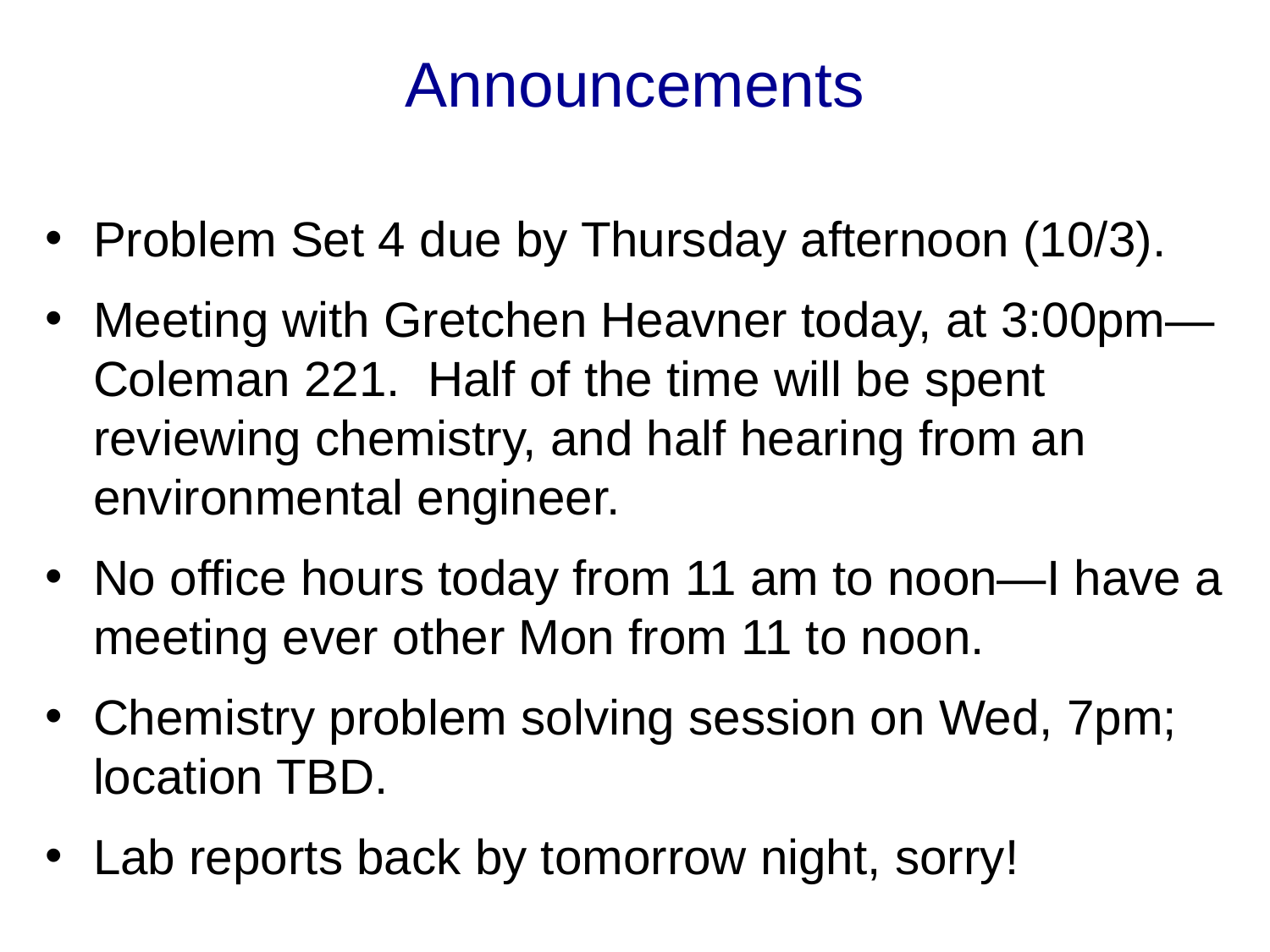

# Announcements
Problem Set 4 due by Thursday afternoon (10/3).
Meeting with Gretchen Heavner today, at 3:00pm—Coleman 221.  Half of the time will be spent reviewing chemistry, and half hearing from an environmental engineer.
No office hours today from 11 am to noon—I have a meeting ever other Mon from 11 to noon.
Chemistry problem solving session on Wed, 7pm; location TBD.
Lab reports back by tomorrow night, sorry!